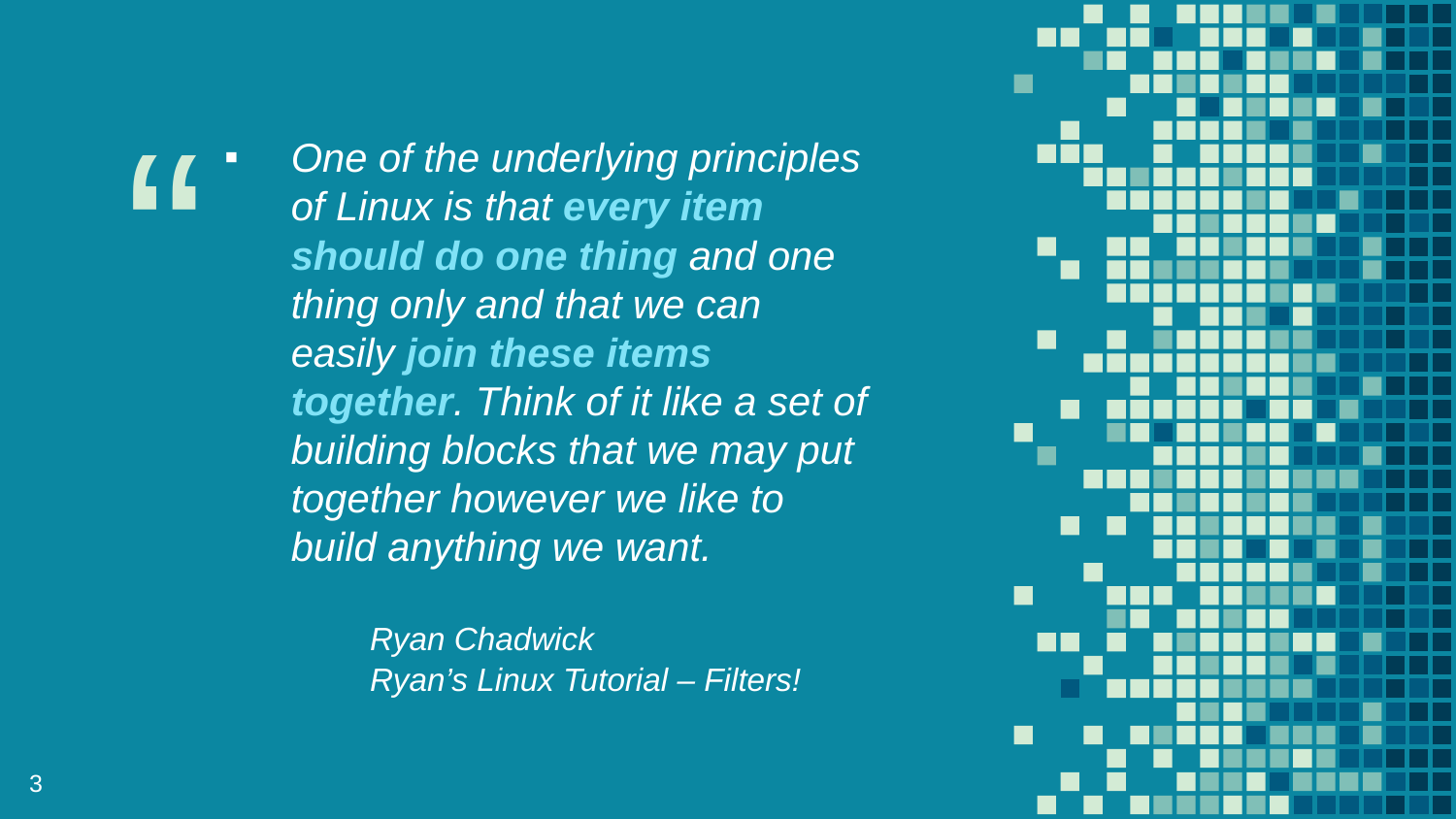

One of the underlying principles of Linux is that every item should do one thing and one thing only and that we can easily join these items together. Think of it like a set of building blocks that we may put together however we like to build anything we want.
	Ryan Chadwick
	Ryan’s Linux Tutorial – Filters!
3